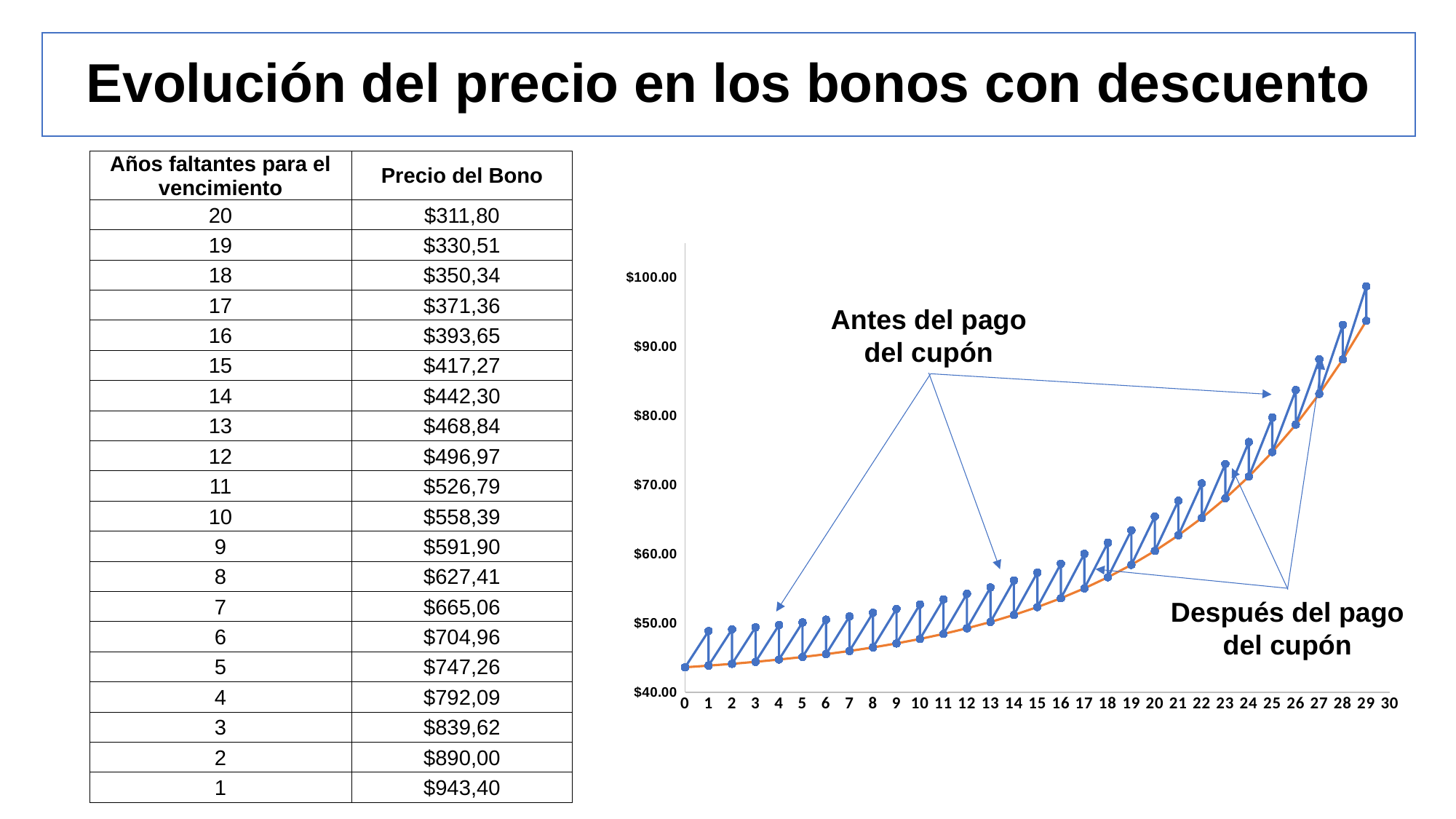

Evolución del precio en los bonos con descuento
| Años faltantes para el vencimiento | Precio del Bono |
| --- | --- |
| 20 | $311,80 |
| 19 | $330,51 |
| 18 | $350,34 |
| 17 | $371,36 |
| 16 | $393,65 |
| 15 | $417,27 |
| 14 | $442,30 |
| 13 | $468,84 |
| 12 | $496,97 |
| 11 | $526,79 |
| 10 | $558,39 |
| 9 | $591,90 |
| 8 | $627,41 |
| 7 | $665,06 |
| 6 | $704,96 |
| 5 | $747,26 |
| 4 | $792,09 |
| 3 | $839,62 |
| 2 | $890,00 |
| 1 | $943,40 |

### Chart

| Category |  |  |
|---|---|---|
Antes del pago del cupón
Después del pago del cupón